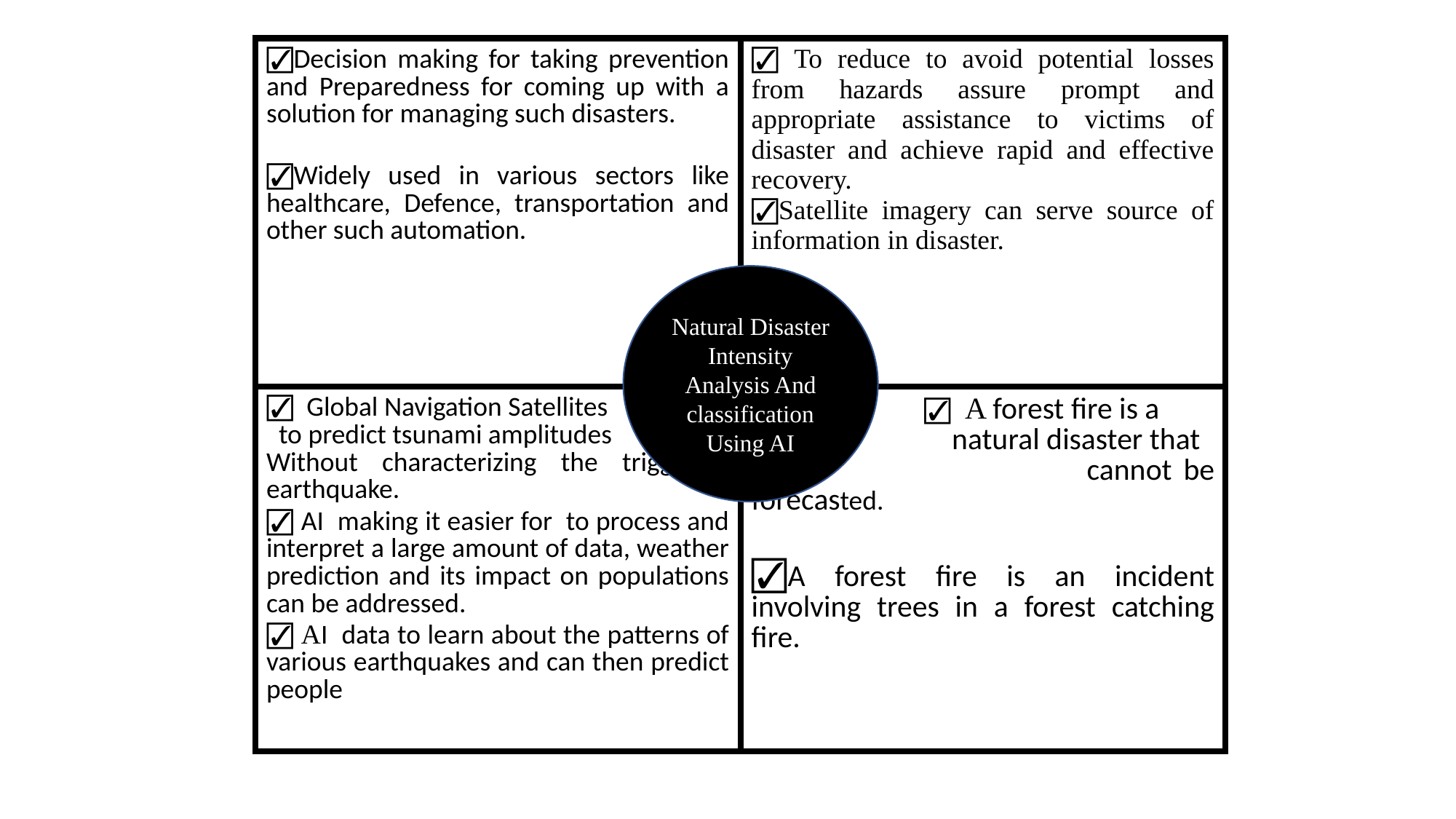

| ☑️Decision making for taking prevention and Preparedness for coming up with a solution for managing such disasters. ☑️Widely used in various sectors like healthcare, Defence, transportation and other such automation. | ☑️ To reduce to avoid potential losses from hazards assure prompt and appropriate assistance to victims of disaster and achieve rapid and effective recovery. ☑️Satellite imagery can serve source of information in disaster. |
| --- | --- |
| ☑️ Global Navigation Satellites to predict tsunami amplitudes Without characterizing the triggering earthquake. ☑️ AI making it easier for to process and interpret a large amount of data, weather prediction and its impact on populations can be addressed. ☑️ AI data to learn about the patterns of various earthquakes and can then predict people | ☑️ A forest fire is a natural disaster that cannot be forecasted. ☑️A forest fire is an incident involving trees in a forest catching fire. |
Natural Disaster Intensity Analysis And classification Using AI